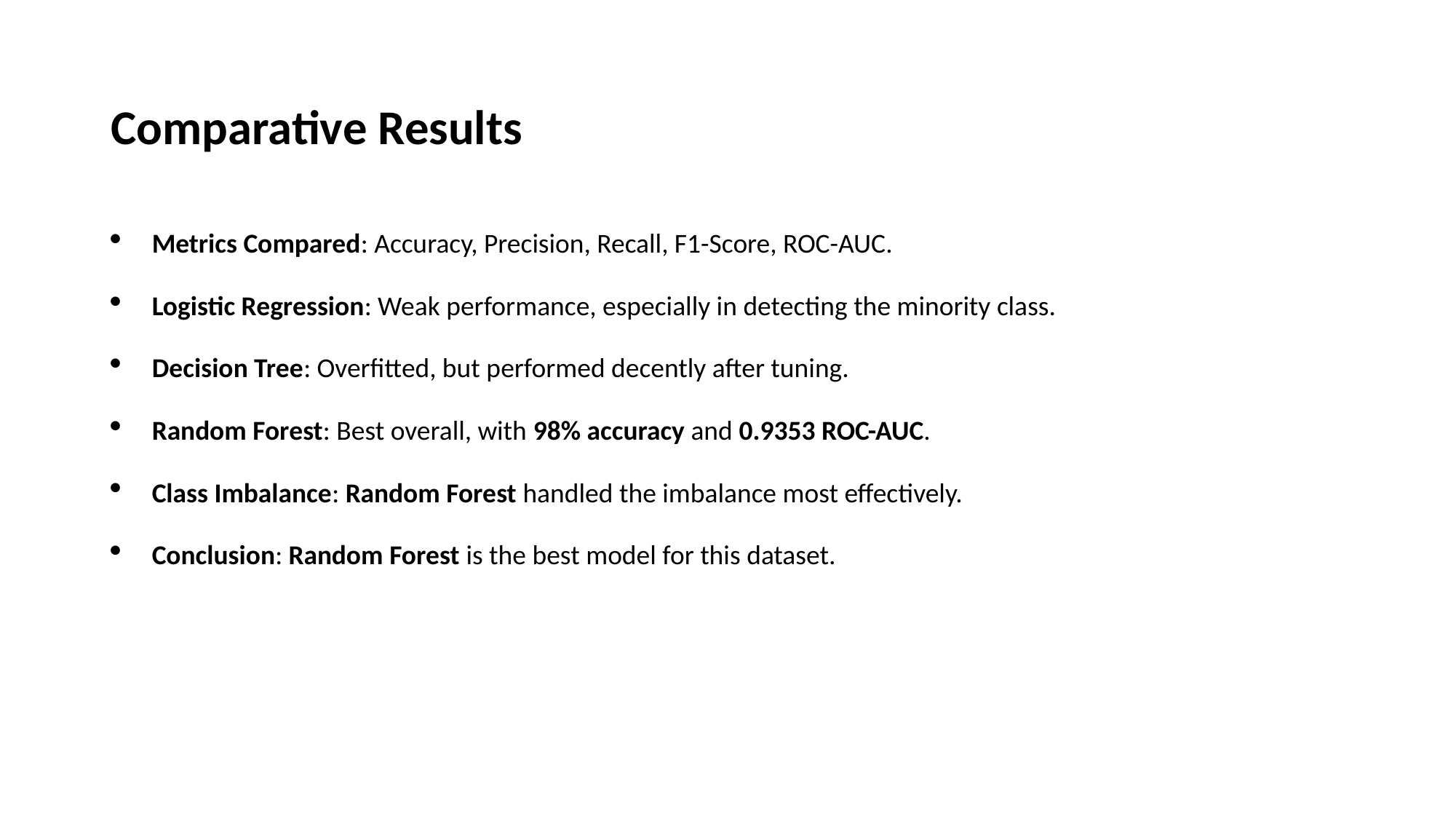

# Comparative Results
Metrics Compared: Accuracy, Precision, Recall, F1-Score, ROC-AUC.
Logistic Regression: Weak performance, especially in detecting the minority class.
Decision Tree: Overfitted, but performed decently after tuning.
Random Forest: Best overall, with 98% accuracy and 0.9353 ROC-AUC.
Class Imbalance: Random Forest handled the imbalance most effectively.
Conclusion: Random Forest is the best model for this dataset.